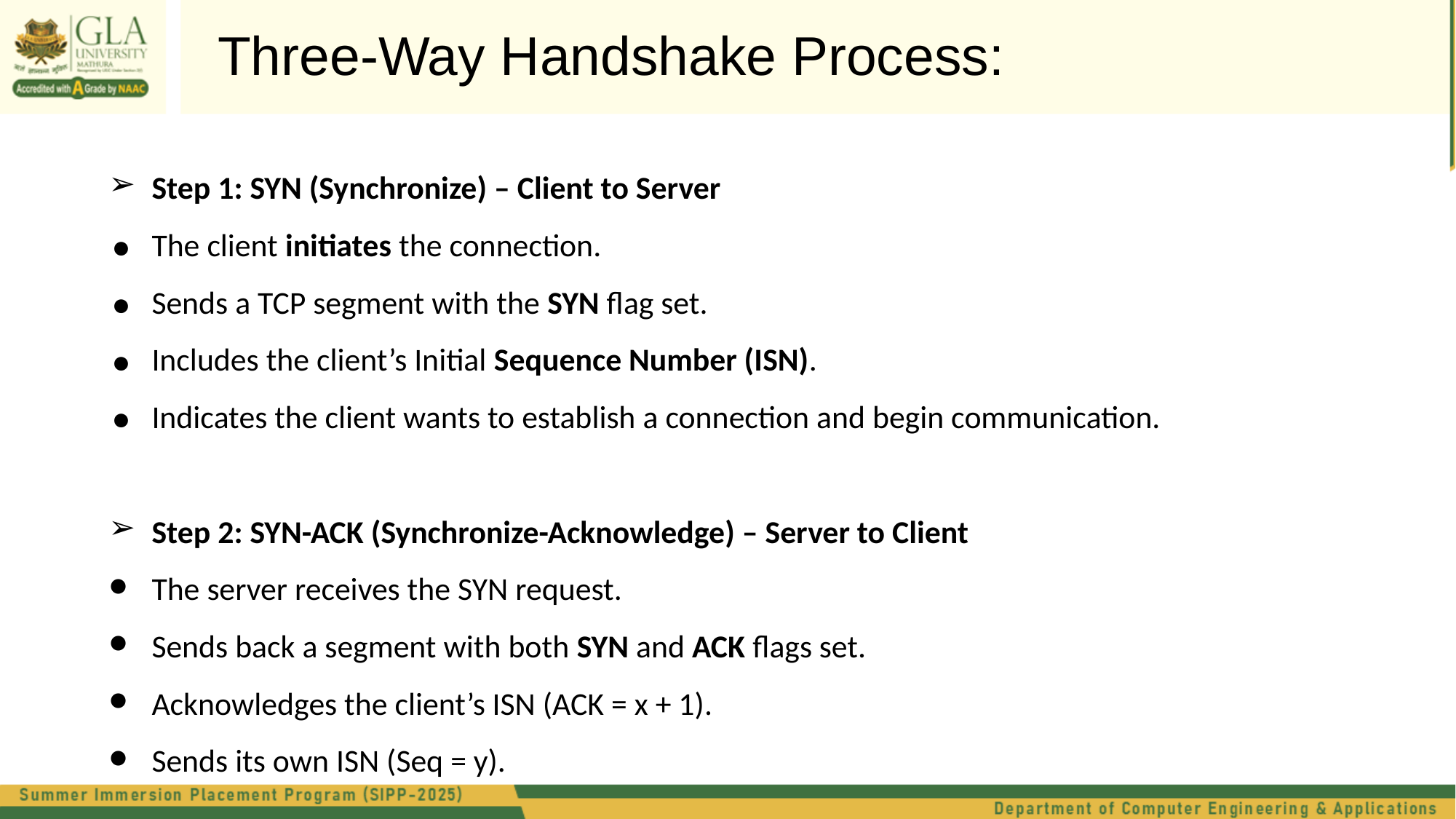

Three-Way Handshake Process:
Step 1: SYN (Synchronize) – Client to Server
The client initiates the connection.
Sends a TCP segment with the SYN flag set.
Includes the client’s Initial Sequence Number (ISN).
Indicates the client wants to establish a connection and begin communication.

Step 2: SYN-ACK (Synchronize-Acknowledge) – Server to Client
The server receives the SYN request.
Sends back a segment with both SYN and ACK flags set.
Acknowledges the client’s ISN (ACK = x + 1).
Sends its own ISN (Seq = y).